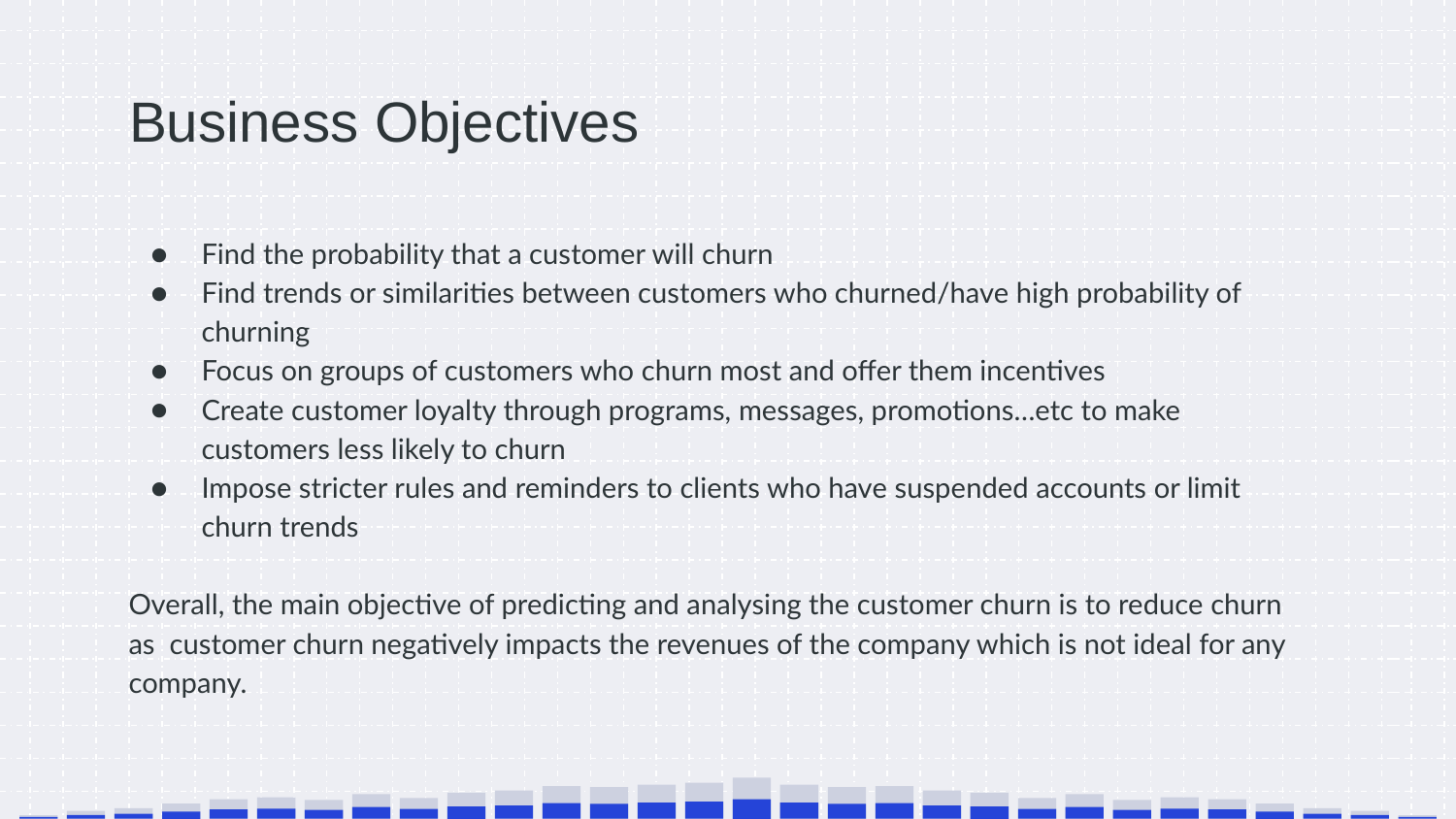

# Business Objectives
Find the probability that a customer will churn
Find trends or similarities between customers who churned/have high probability of churning
Focus on groups of customers who churn most and offer them incentives
Create customer loyalty through programs, messages, promotions…etc to make customers less likely to churn
Impose stricter rules and reminders to clients who have suspended accounts or limit churn trends

Overall, the main objective of predicting and analysing the customer churn is to reduce churn as  customer churn negatively impacts the revenues of the company which is not ideal for any company.